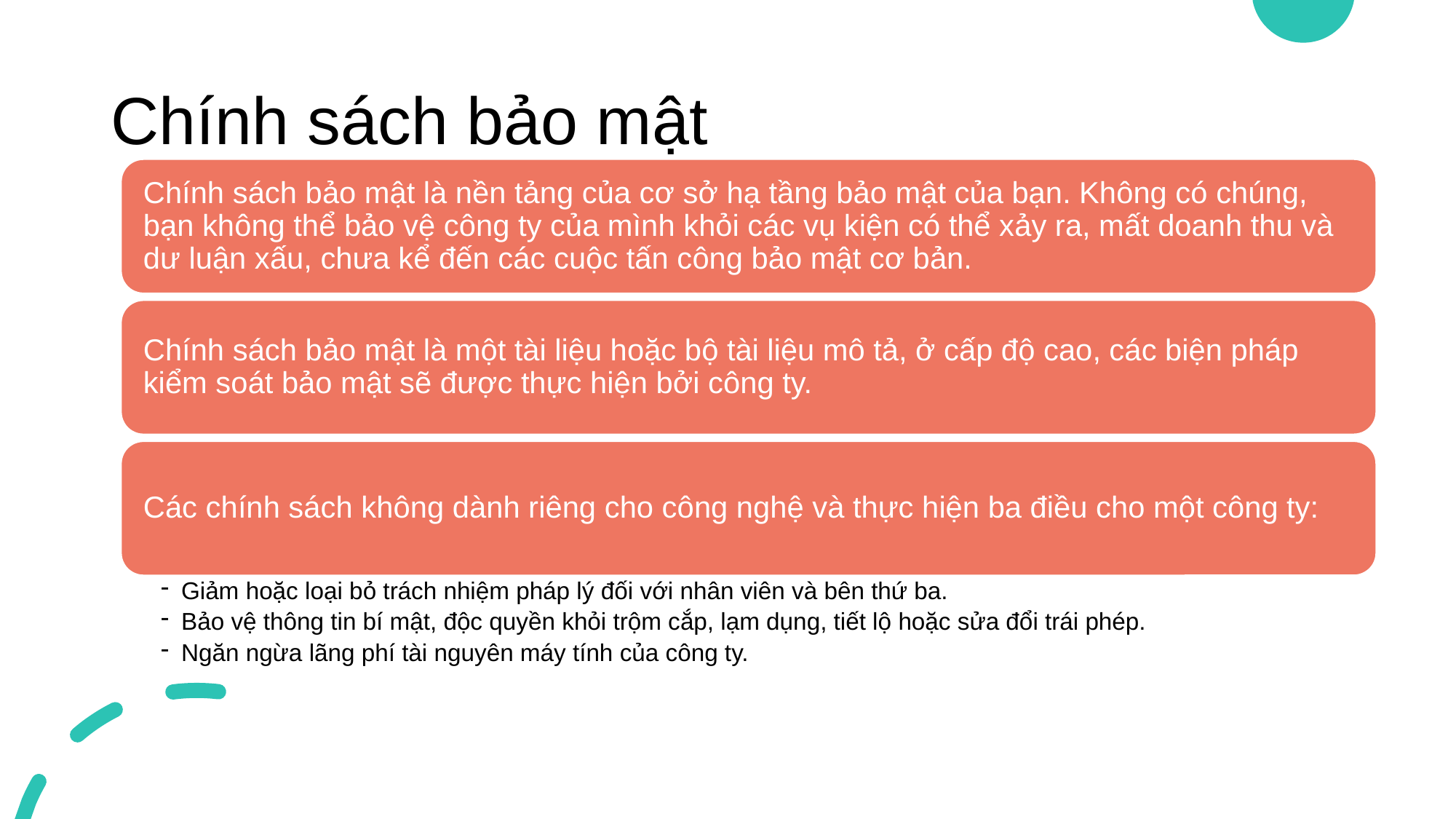

# Chính sách bảo mật
Chính sách bảo mật là nền tảng của cơ sở hạ tầng bảo mật của bạn. Không có chúng, bạn không thể bảo vệ công ty của mình khỏi các vụ kiện có thể xảy ra, mất doanh thu và dư luận xấu, chưa kể đến các cuộc tấn công bảo mật cơ bản.
Chính sách bảo mật là một tài liệu hoặc bộ tài liệu mô tả, ở cấp độ cao, các biện pháp kiểm soát bảo mật sẽ được thực hiện bởi công ty.
Các chính sách không dành riêng cho công nghệ và thực hiện ba điều cho một công ty:
Giảm hoặc loại bỏ trách nhiệm pháp lý đối với nhân viên và bên thứ ba.
Bảo vệ thông tin bí mật, độc quyền khỏi trộm cắp, lạm dụng, tiết lộ hoặc sửa đổi trái phép.
Ngăn ngừa lãng phí tài nguyên máy tính của công ty.